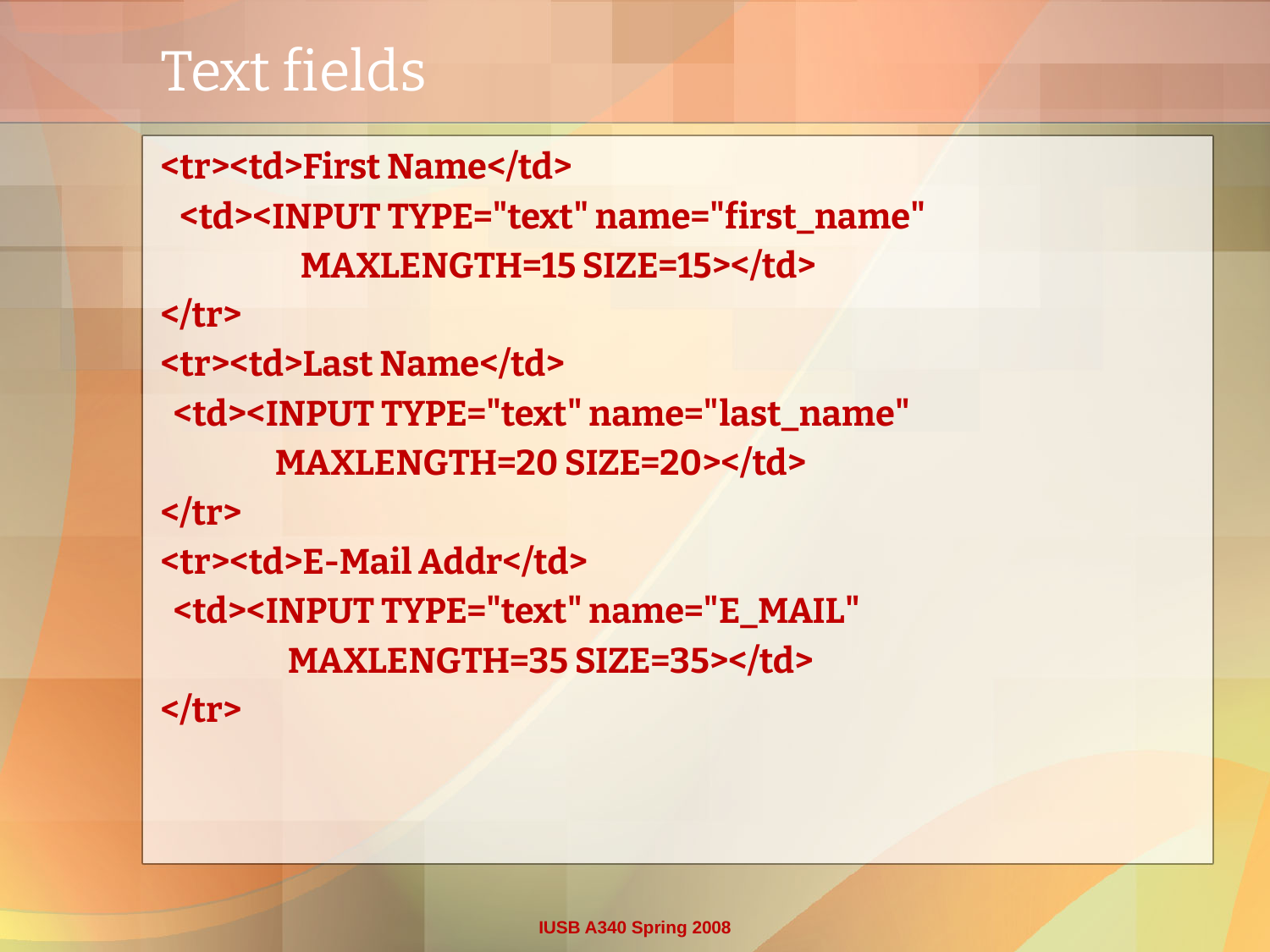

# Text fields
<tr><td>First Name</td>
   <td><INPUT TYPE="text" name="first_name"
                      MAXLENGTH=15 SIZE=15></td>
</tr>
<tr><td>Last Name</td>
  <td><INPUT TYPE="text" name="last_name"
                  MAXLENGTH=20 SIZE=20></td>
</tr>
<tr><td>E-Mail Addr</td>
  <td><INPUT TYPE="text" name="E_MAIL"
                    MAXLENGTH=35 SIZE=35></td>
</tr>

IUSB A340 Spring 2008